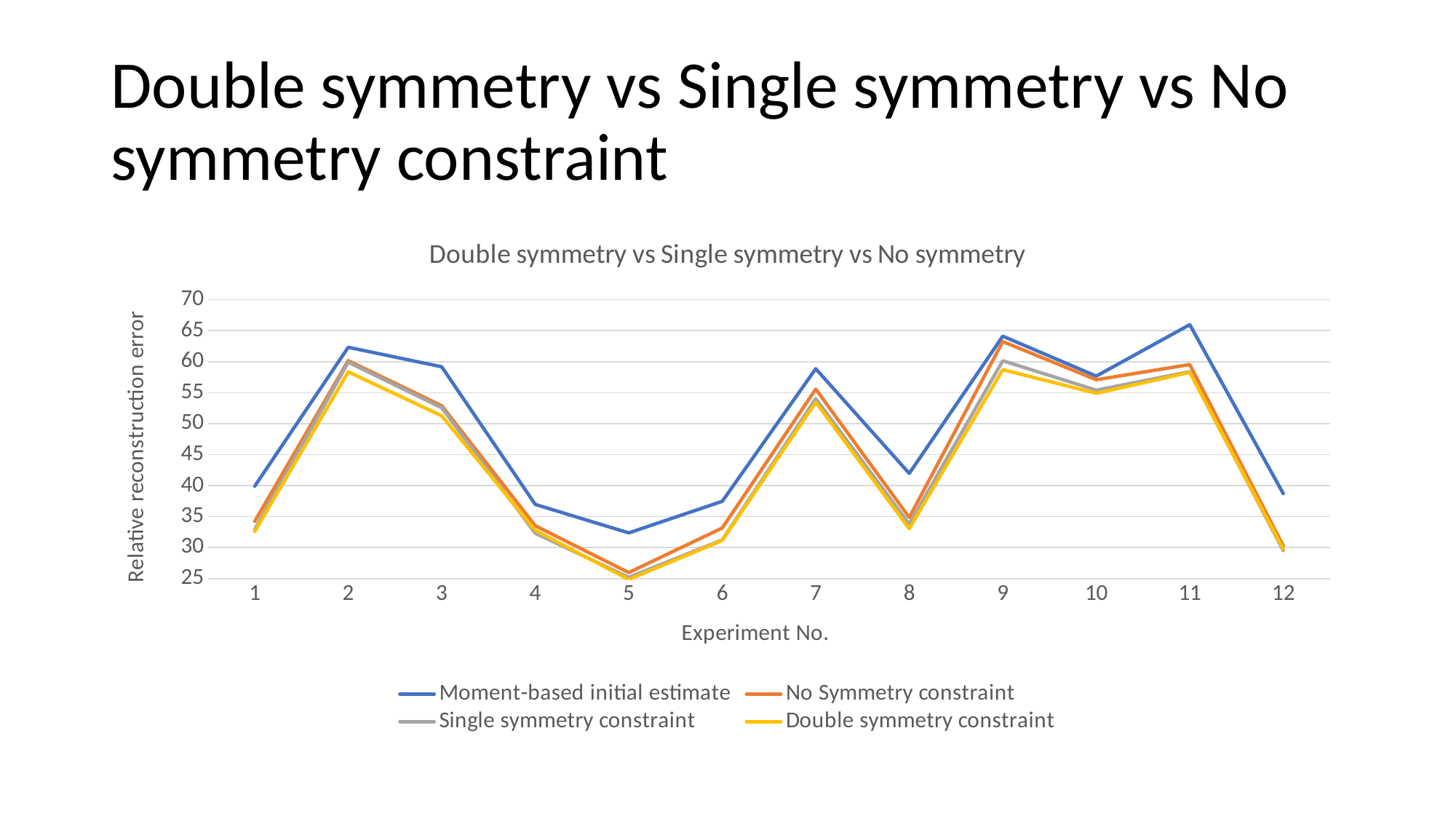

# Double symmetry vs Single symmetry vs No symmetry constraint

### Chart: Double symmetry vs Single symmetry vs No symmetry

| Category |  |  |  |  |
|---|---|---|---|---|